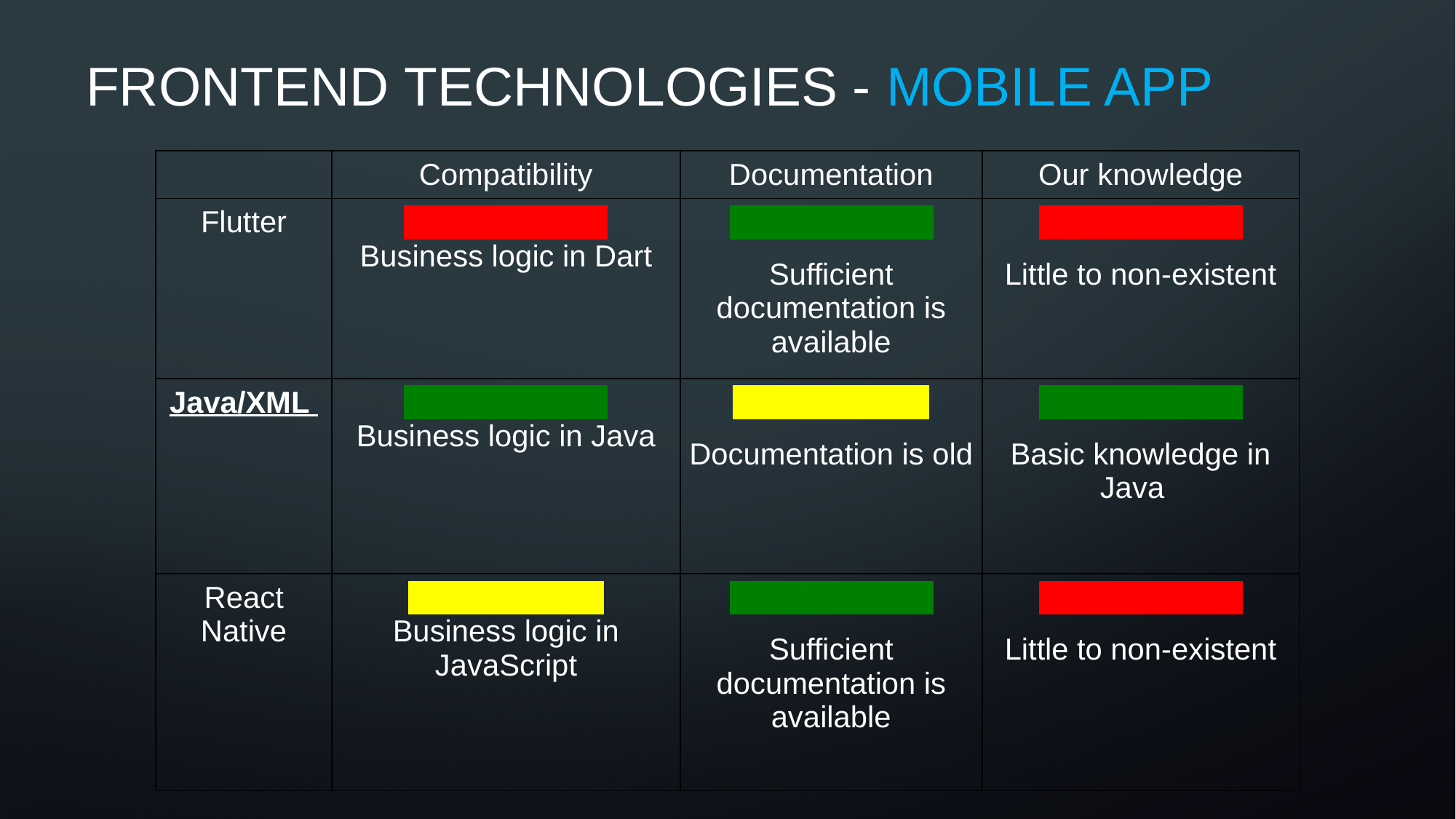

# Frontend technologies - Mobile App
|  | Compatibility | Documentation | Our knowledge |
| --- | --- | --- | --- |
| Flutter | -------------------- Business logic in Dart | -------------------- Sufficient documentation is available | -------------------- Little to non-existent |
| Java/XML | -------------------- Business logic in Java | ~~~~~~~~~~~ Documentation is old | -------------------- Basic knowledge in Java |
| React Native | ~~~~~~~~~~~ Business logic in JavaScript | -------------------- Sufficient documentation is available | -------------------- Little to non-existent |